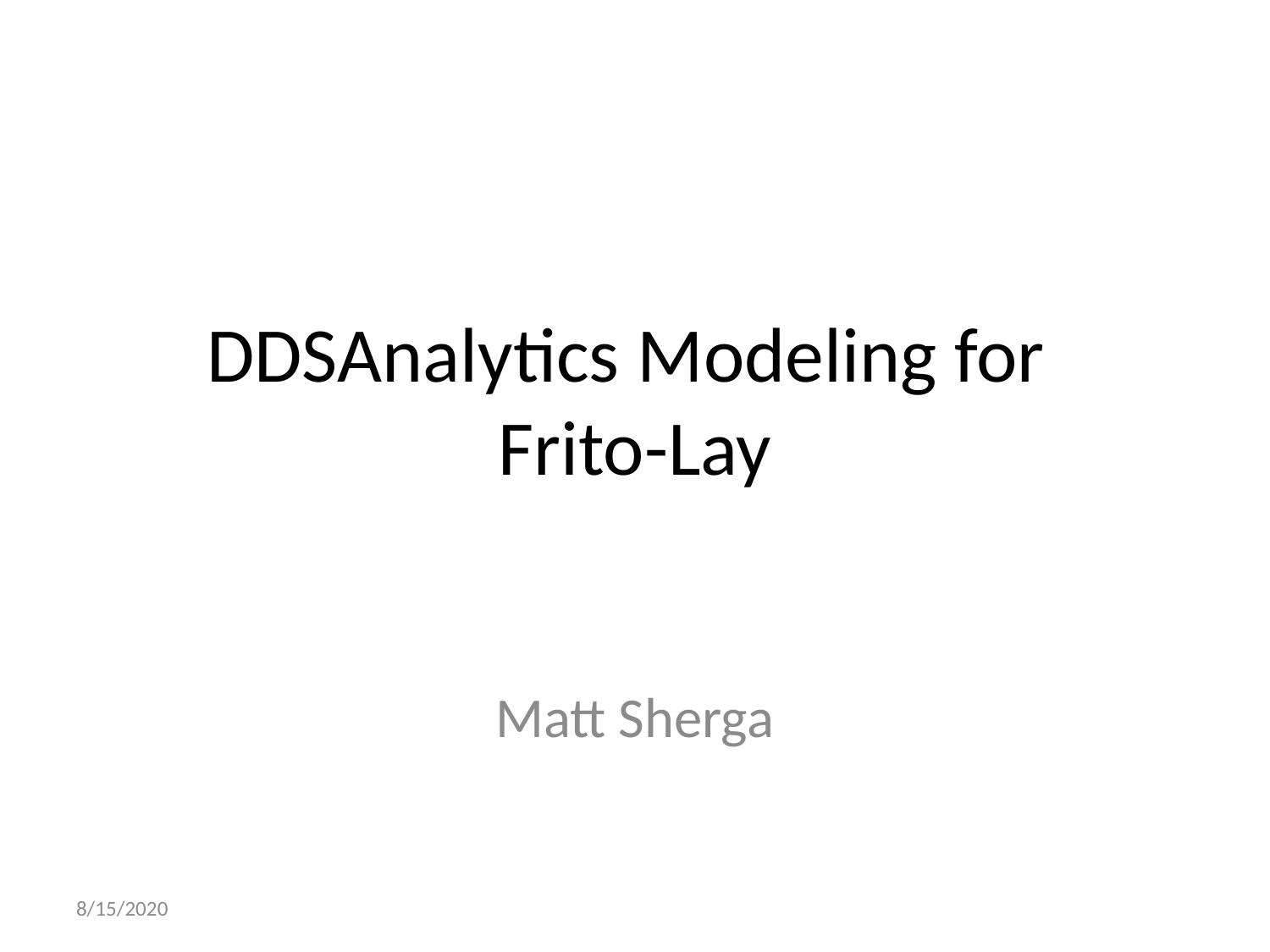

# DDSAnalytics Modeling for Frito-Lay
Matt Sherga
8/15/2020